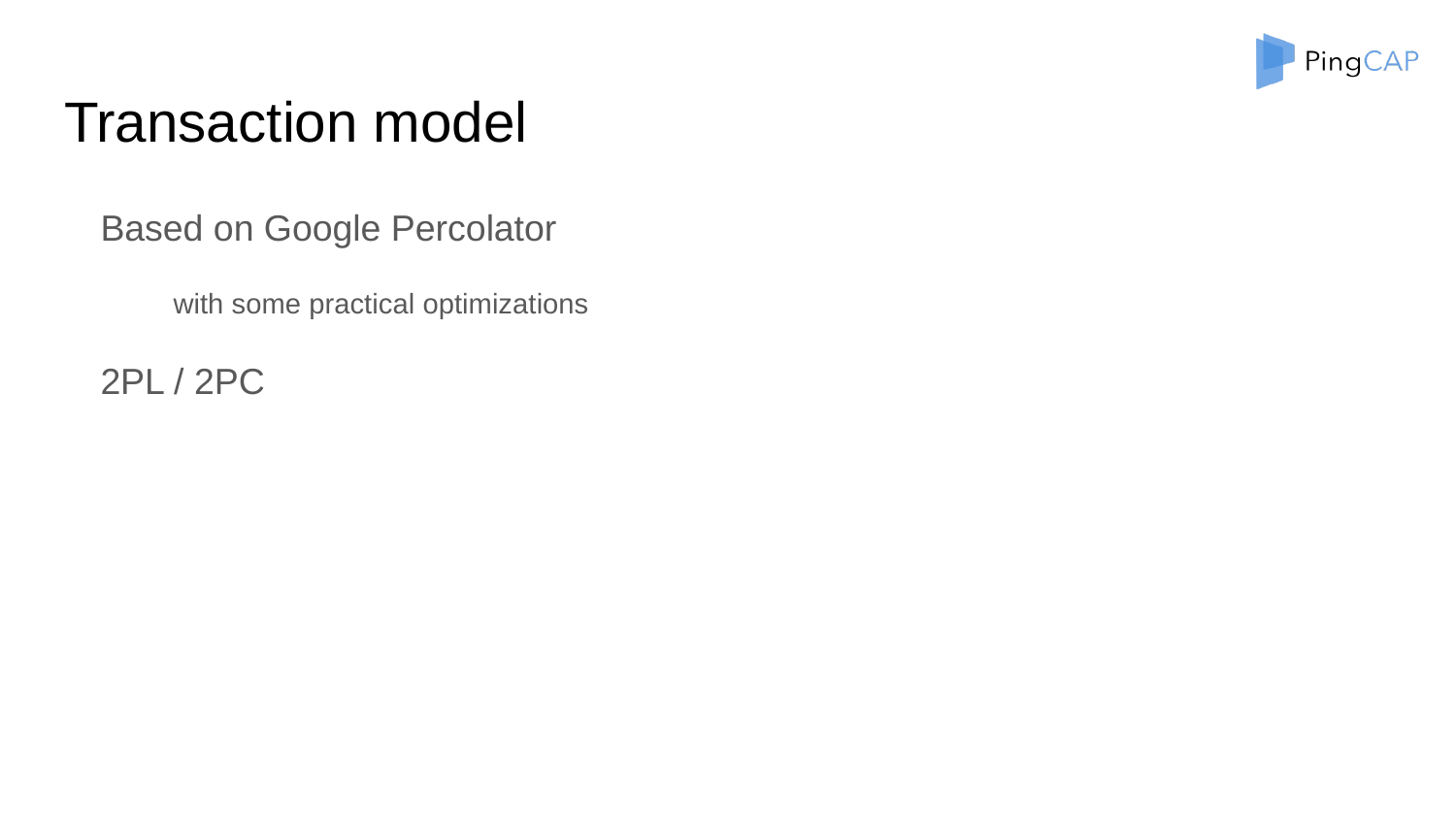

# Transaction model
Based on Google Percolator
with some practical optimizations
2PL / 2PC